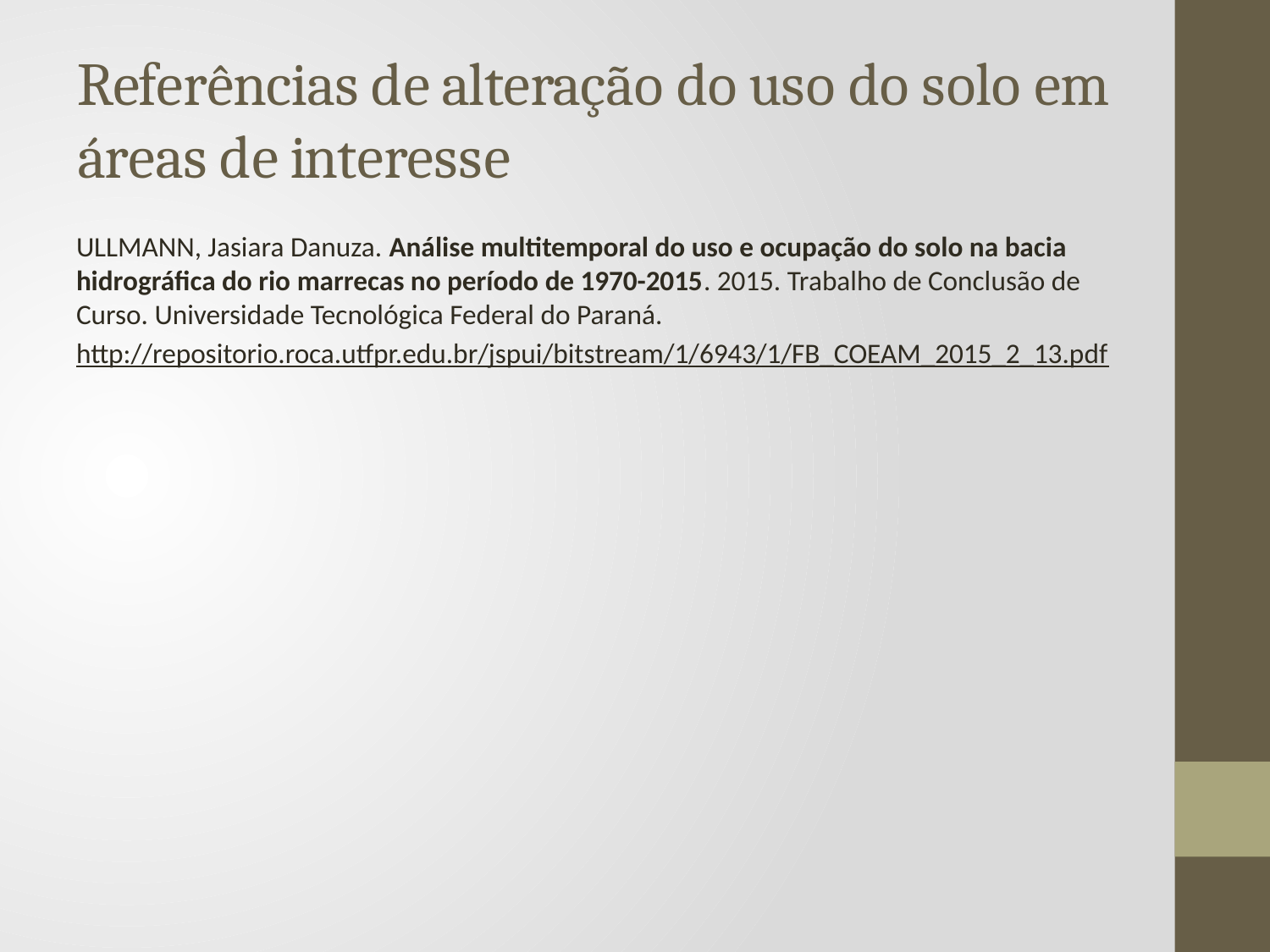

# Referências de alteração do uso do solo em áreas de interesse
ULLMANN, Jasiara Danuza. Análise multitemporal do uso e ocupação do solo na bacia hidrográfica do rio marrecas no período de 1970-2015. 2015. Trabalho de Conclusão de Curso. Universidade Tecnológica Federal do Paraná.
http://repositorio.roca.utfpr.edu.br/jspui/bitstream/1/6943/1/FB_COEAM_2015_2_13.pdf